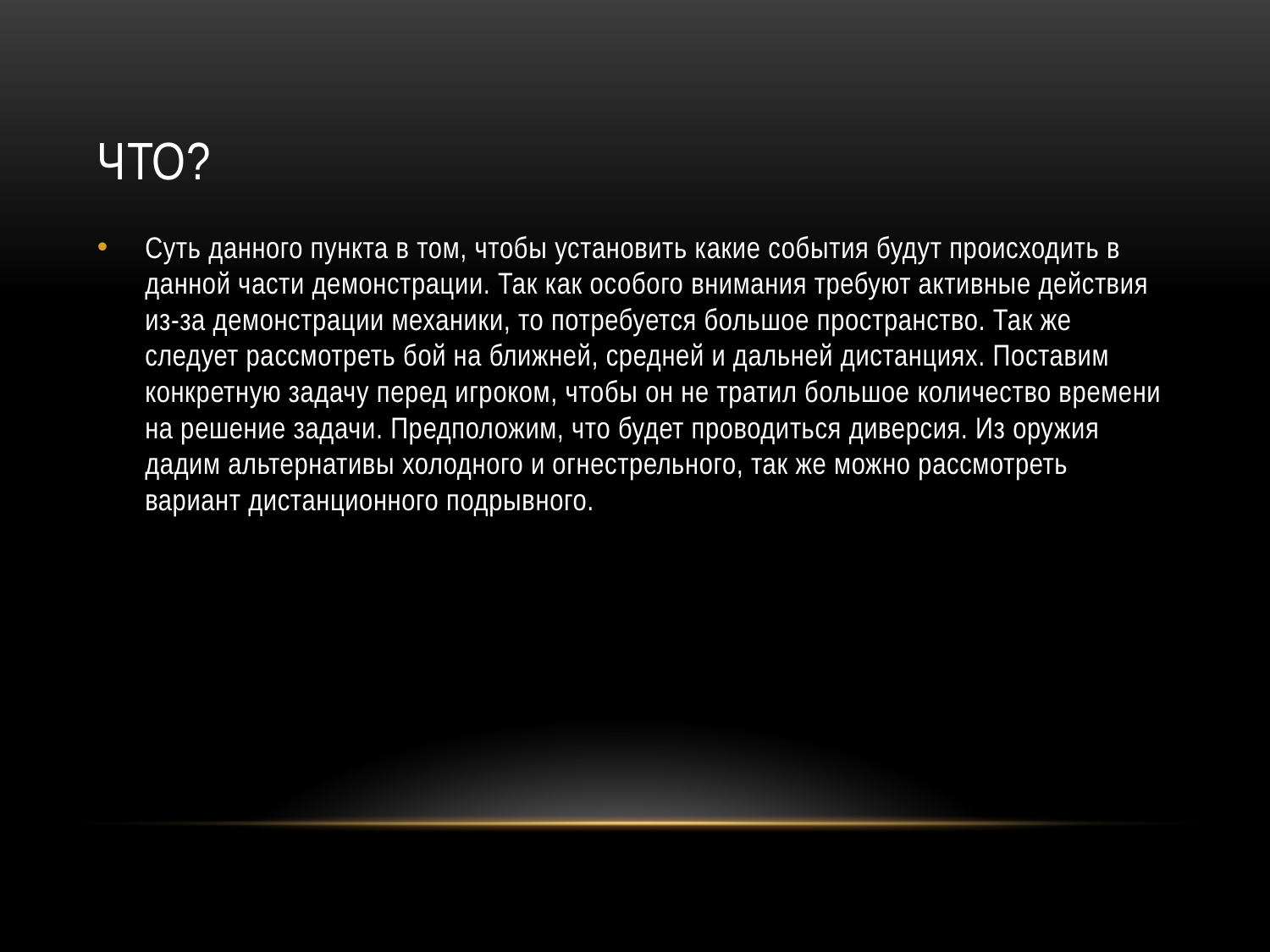

# Что?
Суть данного пункта в том, чтобы установить какие события будут происходить в данной части демонстрации. Так как особого внимания требуют активные действия из-за демонстрации механики, то потребуется большое пространство. Так же следует рассмотреть бой на ближней, средней и дальней дистанциях. Поставим конкретную задачу перед игроком, чтобы он не тратил большое количество времени на решение задачи. Предположим, что будет проводиться диверсия. Из оружия дадим альтернативы холодного и огнестрельного, так же можно рассмотреть вариант дистанционного подрывного.